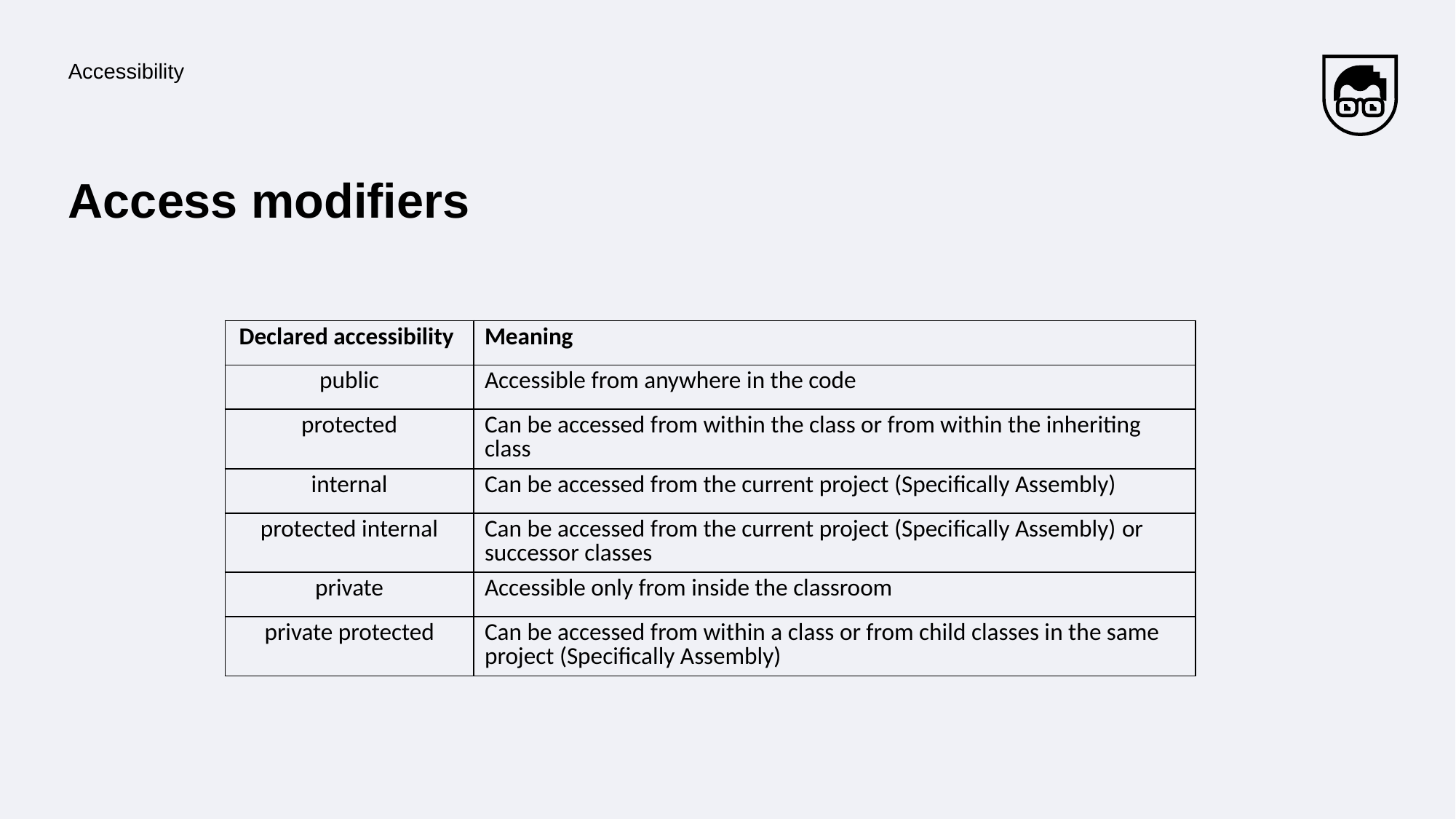

Accessibility
# Access modifiers
| Declared accessibility | Meaning |
| --- | --- |
| public | Accessible from anywhere in the code |
| protected | Can be accessed from within the class or from within the inheriting class |
| internal | Can be accessed from the current project (Specifically Assembly) |
| protected internal | Can be accessed from the current project (Specifically Assembly) or successor classes |
| private | Accessible only from inside the classroom |
| private protected | Can be accessed from within a class or from child classes in the same project (Specifically Assembly) |